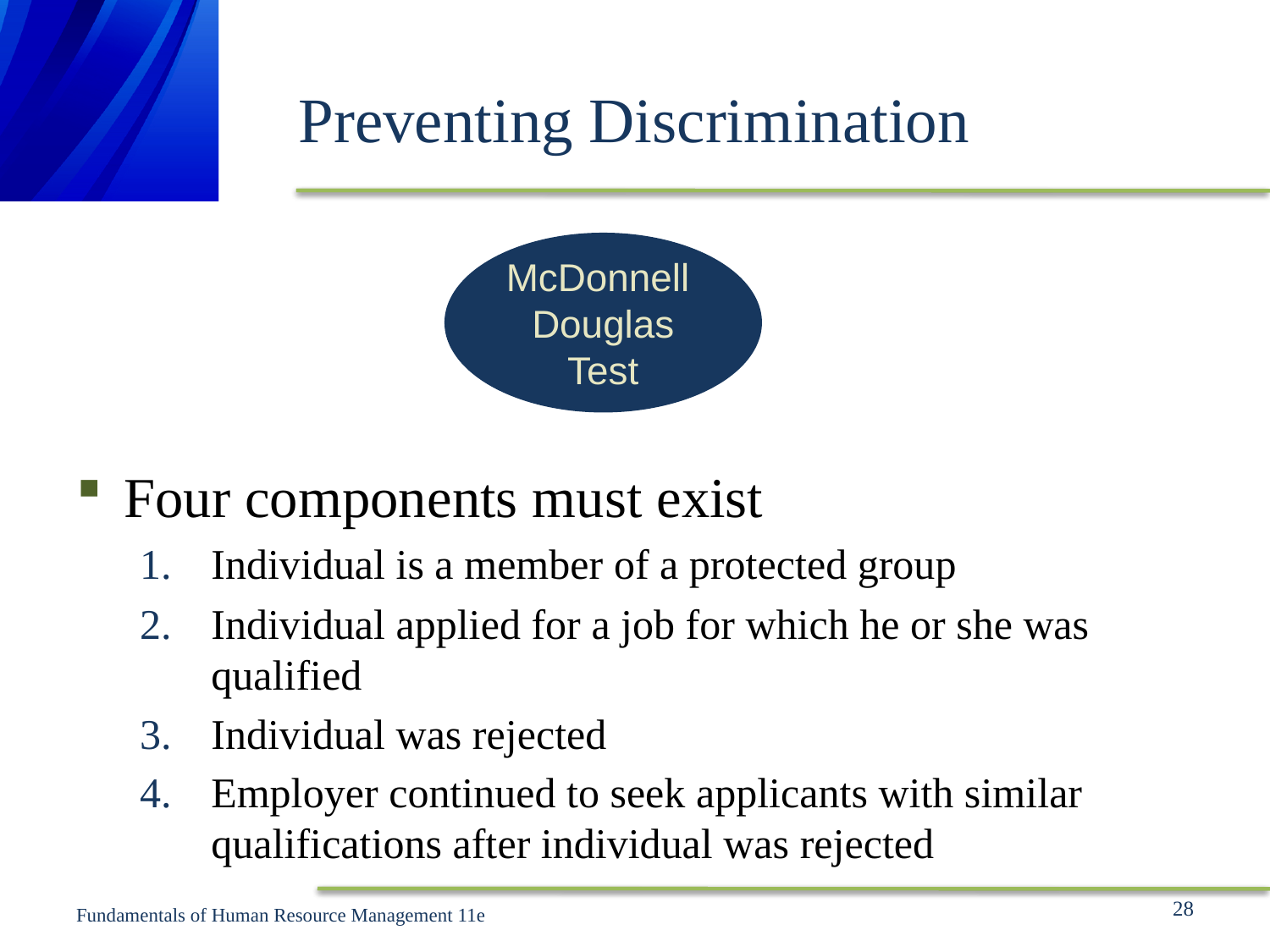

# Preventing Discrimination
McDonnell
Douglas
Test
Four components must exist
Individual is a member of a protected group
Individual applied for a job for which he or she was qualified
Individual was rejected
Employer continued to seek applicants with similar qualifications after individual was rejected
28
Fundamentals of Human Resource Management 11e